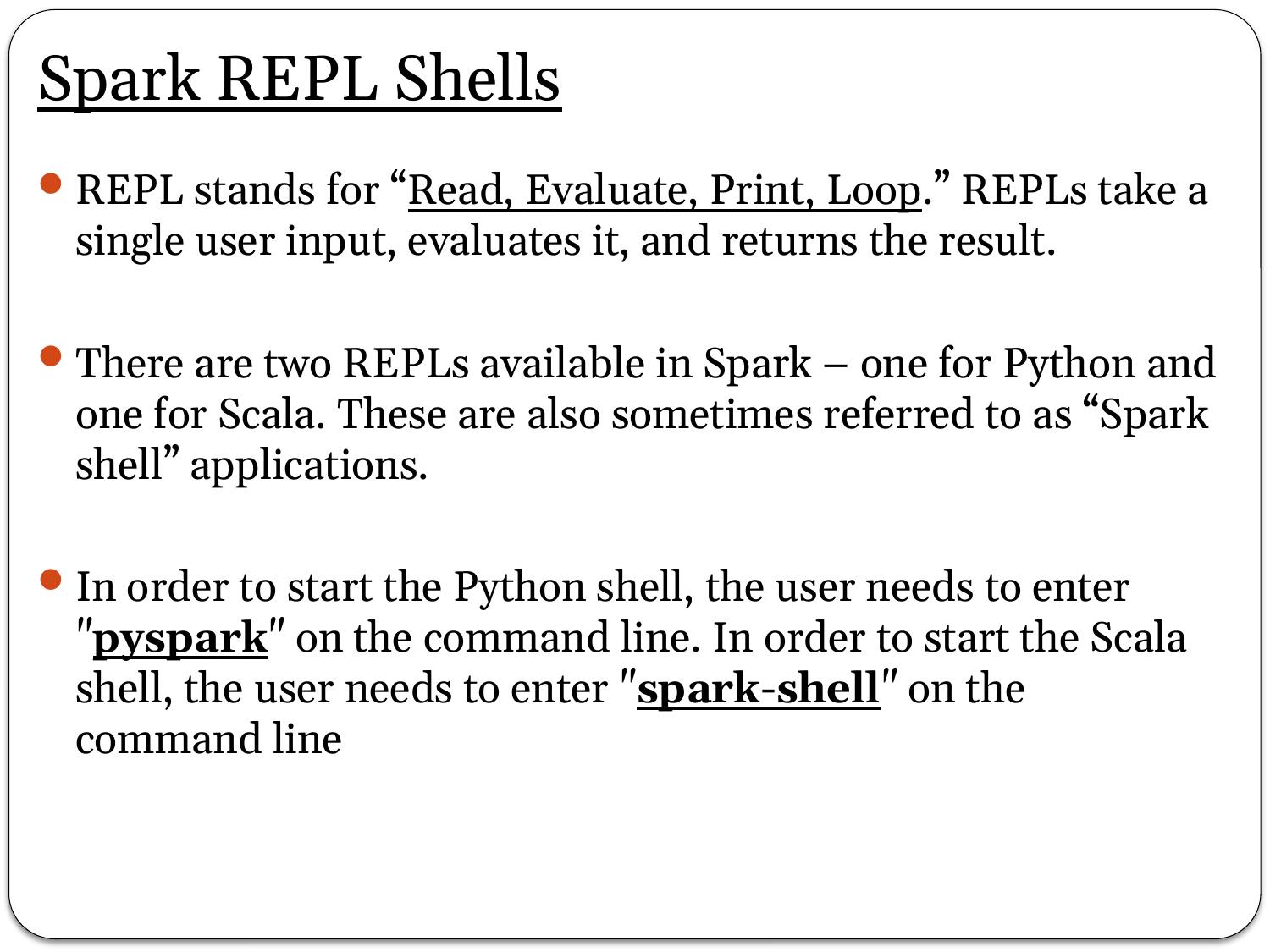

# Spark REPL Shells
REPL stands for “Read, Evaluate, Print, Loop.” REPLs take a single user input, evaluates it, and returns the result.

There are two REPLs available in Spark – one for Python and one for Scala. These are also sometimes referred to as “Spark shell” applications.

In order to start the Python shell, the user needs to enter "pyspark" on the command line. In order to start the Scala shell, the user needs to enter "spark-shell" on the command line